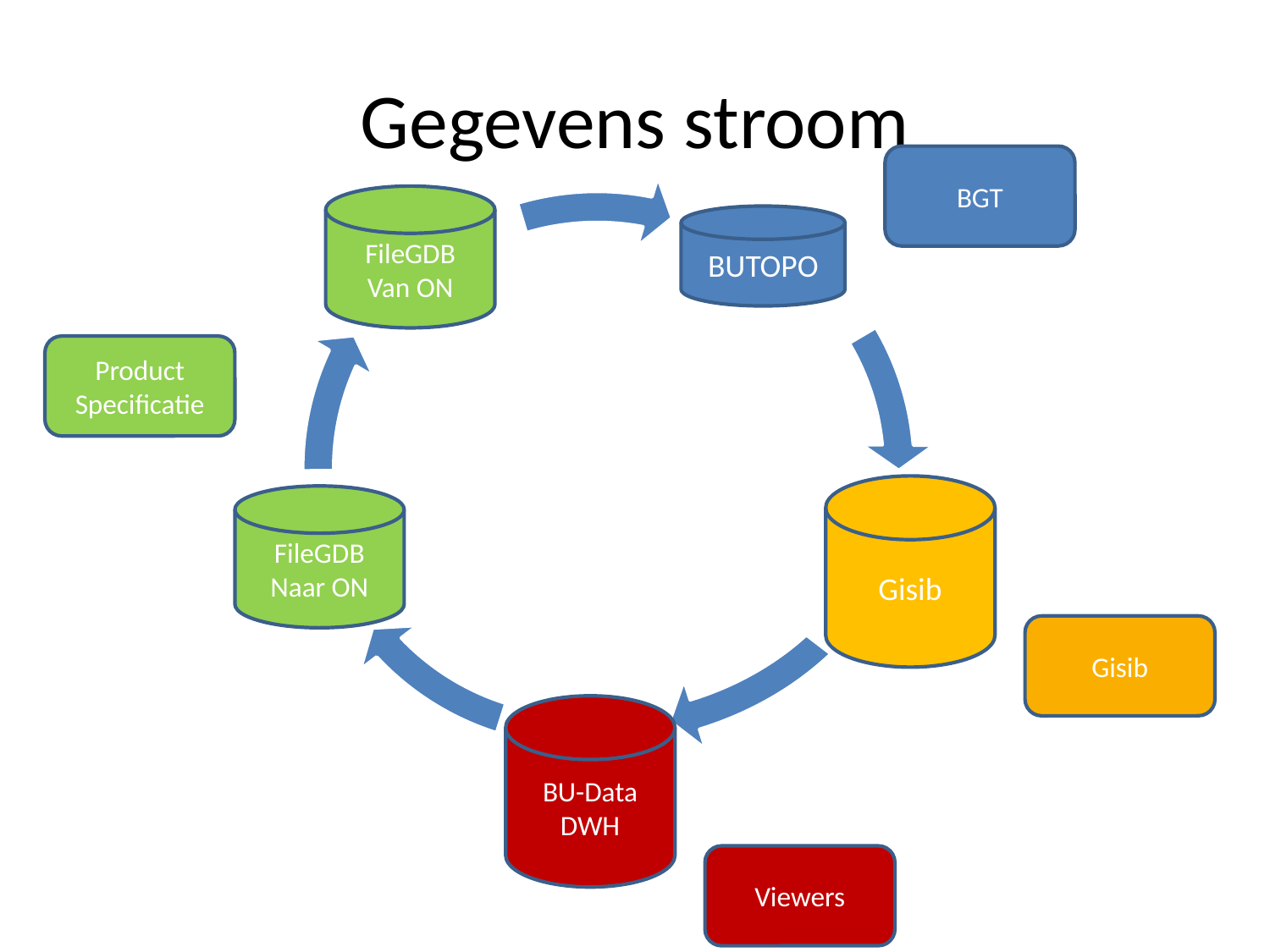

# Gegevens stroom
BGT

FileGDB
Van ON
BUTOPO
Product
Specificatie
Gisib
FileGDB
Naar ON
Gisib
BU-Data
DWH
Viewers